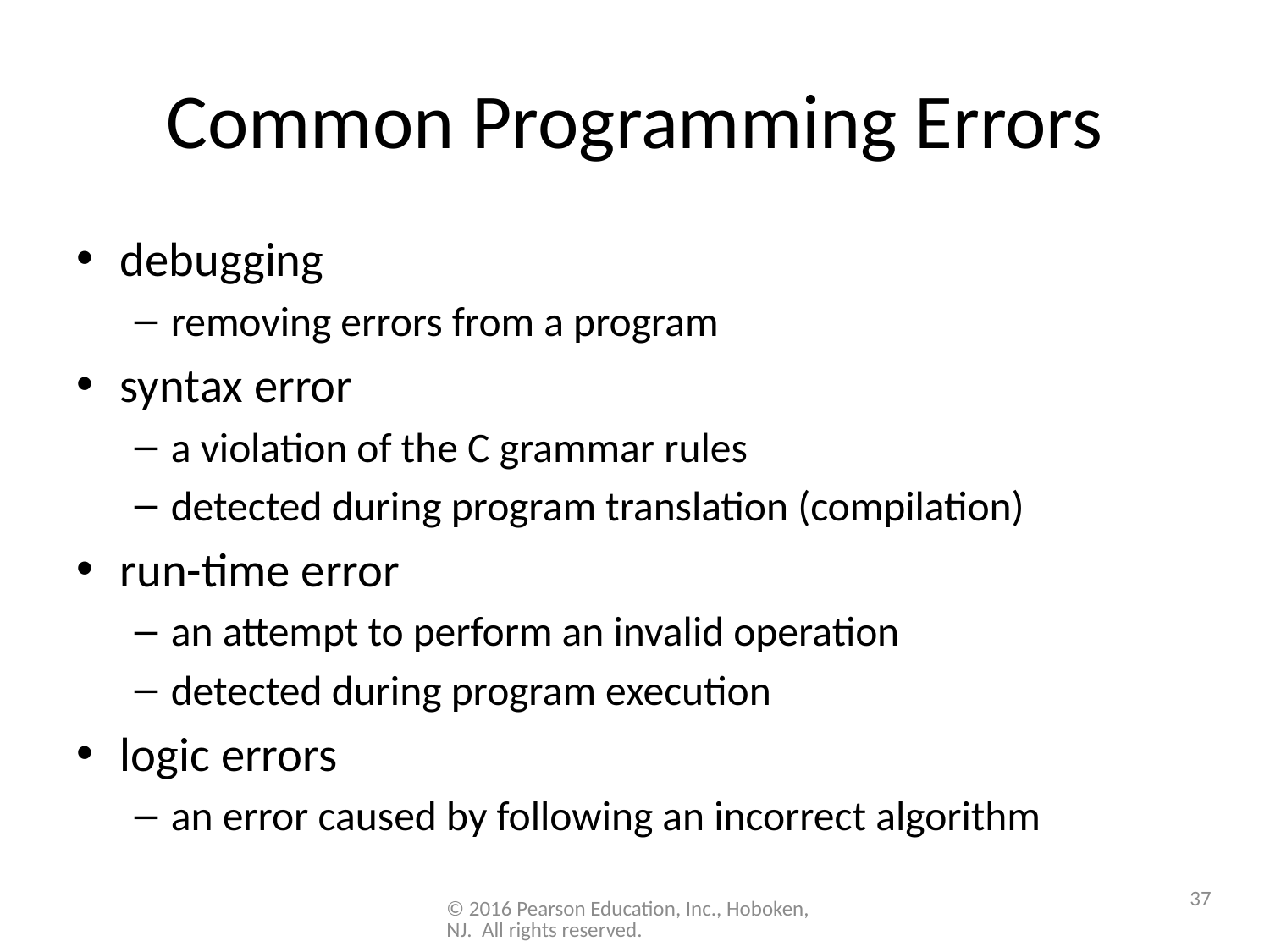

# Common Programming Errors
debugging
removing errors from a program
syntax error
a violation of the C grammar rules
detected during program translation (compilation)
run-time error
an attempt to perform an invalid operation
detected during program execution
logic errors
an error caused by following an incorrect algorithm
37
© 2016 Pearson Education, Inc., Hoboken, NJ.  All rights reserved.